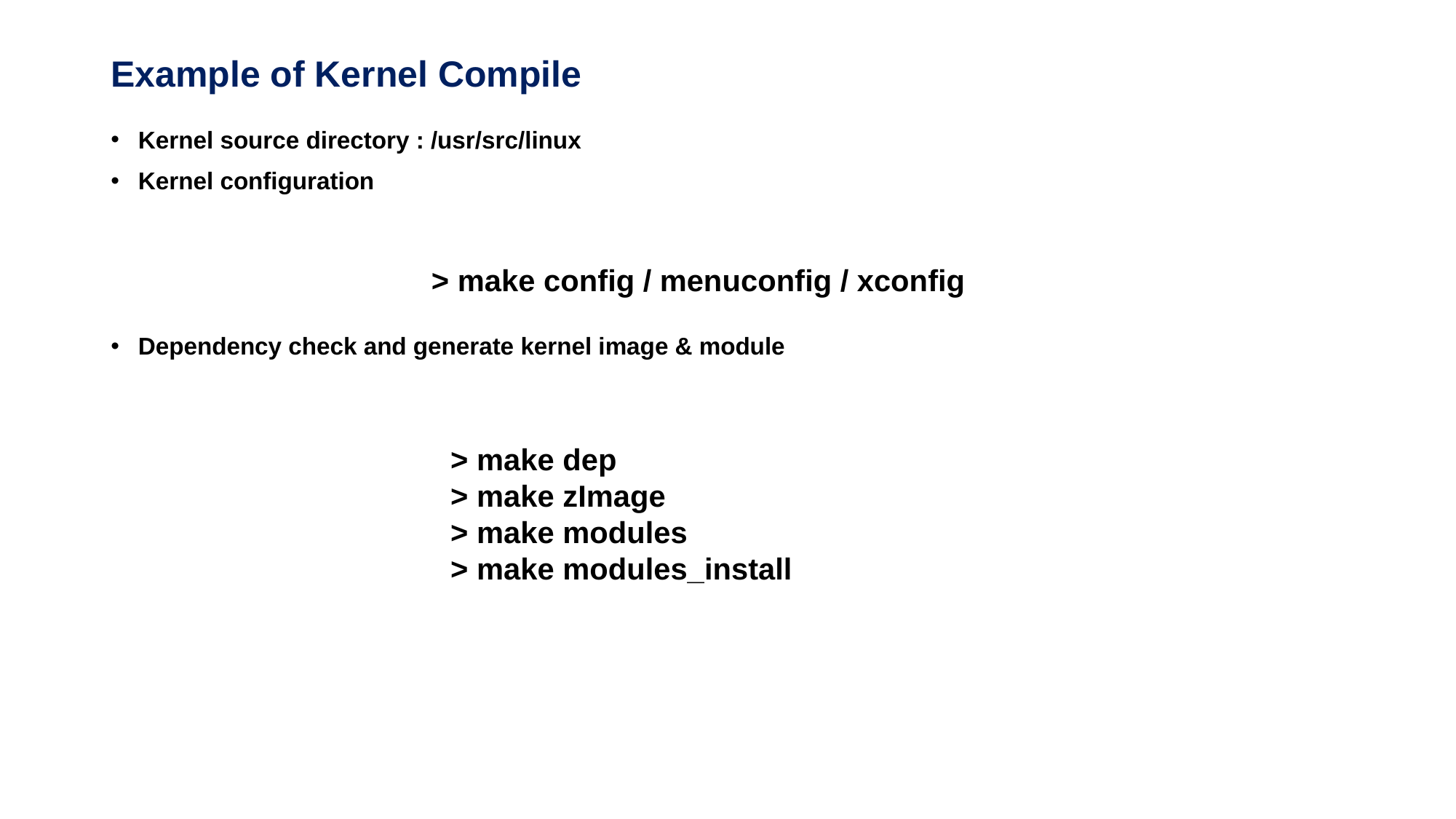

# Example of Kernel Compile
Kernel source directory : /usr/src/linux
Kernel configuration

Dependency check and generate kernel image & module

> make config / menuconfig / xconfig
> make dep
> make zImage
> make modules
> make modules_install